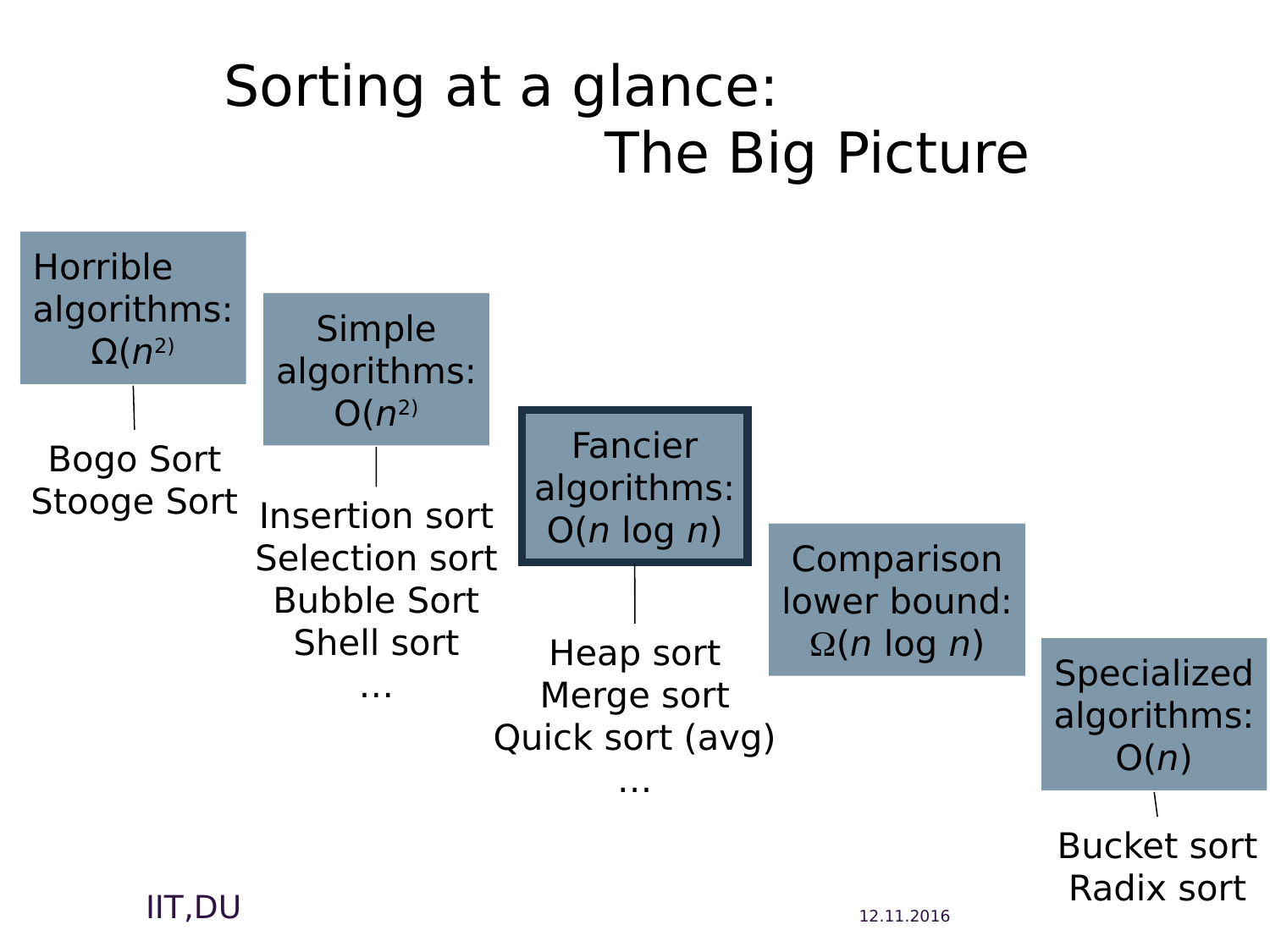

Sorting at a glance:
			The Big Picture
Horrible
algorithms:
Ω(n2)
Simple
algorithms:
O(n2)

Fancier
algorithms:
O(n log n)
Bogo Sort
Stooge Sort

Insertion sort
Selection sort
Bubble Sort
Shell sort
…
Comparison
lower bound:
Ω(n log n)

Heap sort
Merge sort
Quick sort (avg)
…
Specialized
algorithms:
O(n)

Bucket sort
Radix sort
IIT,DU
12.11.2016